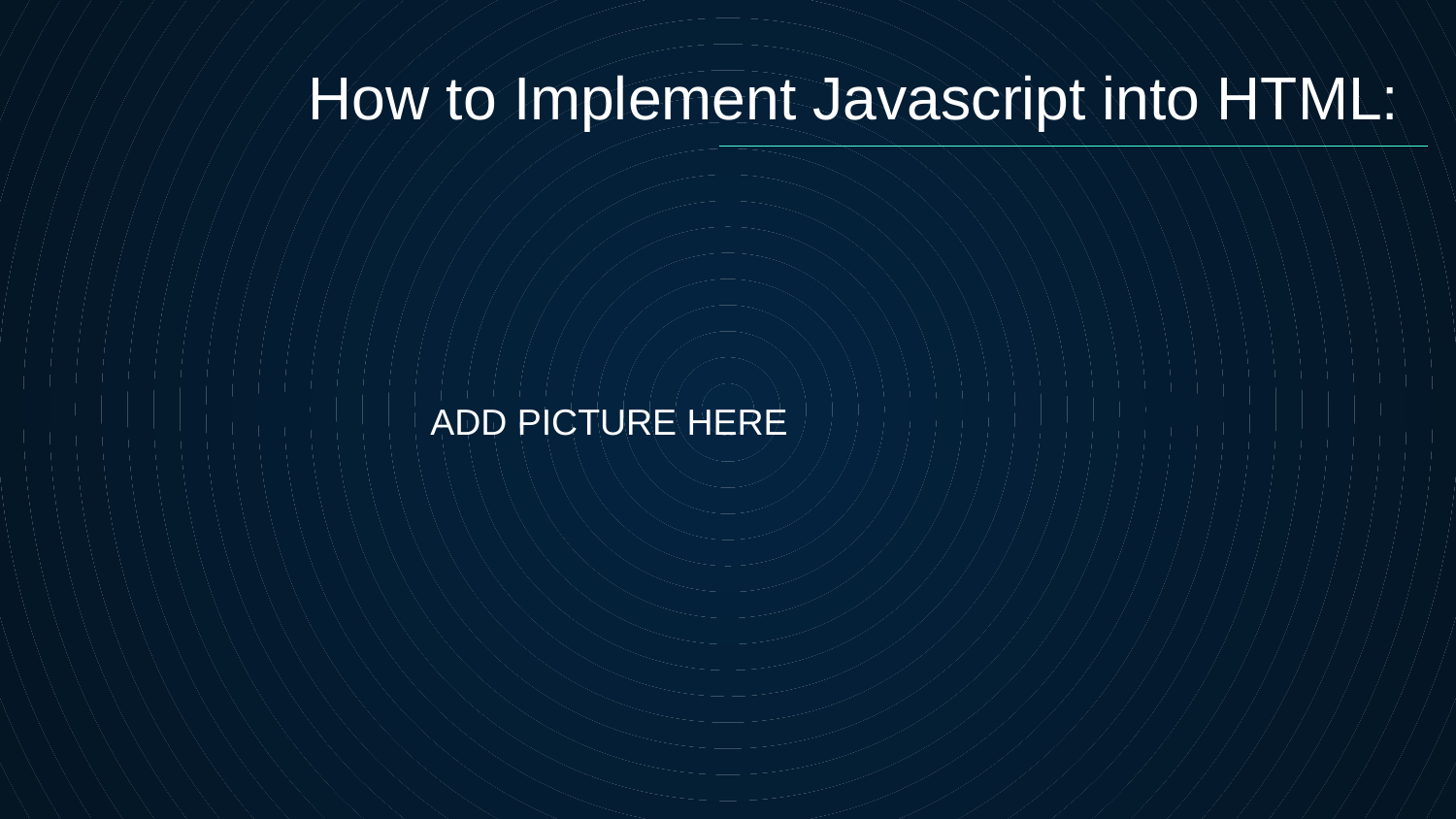

# How to Implement Javascript into HTML:
ADD PICTURE HERE